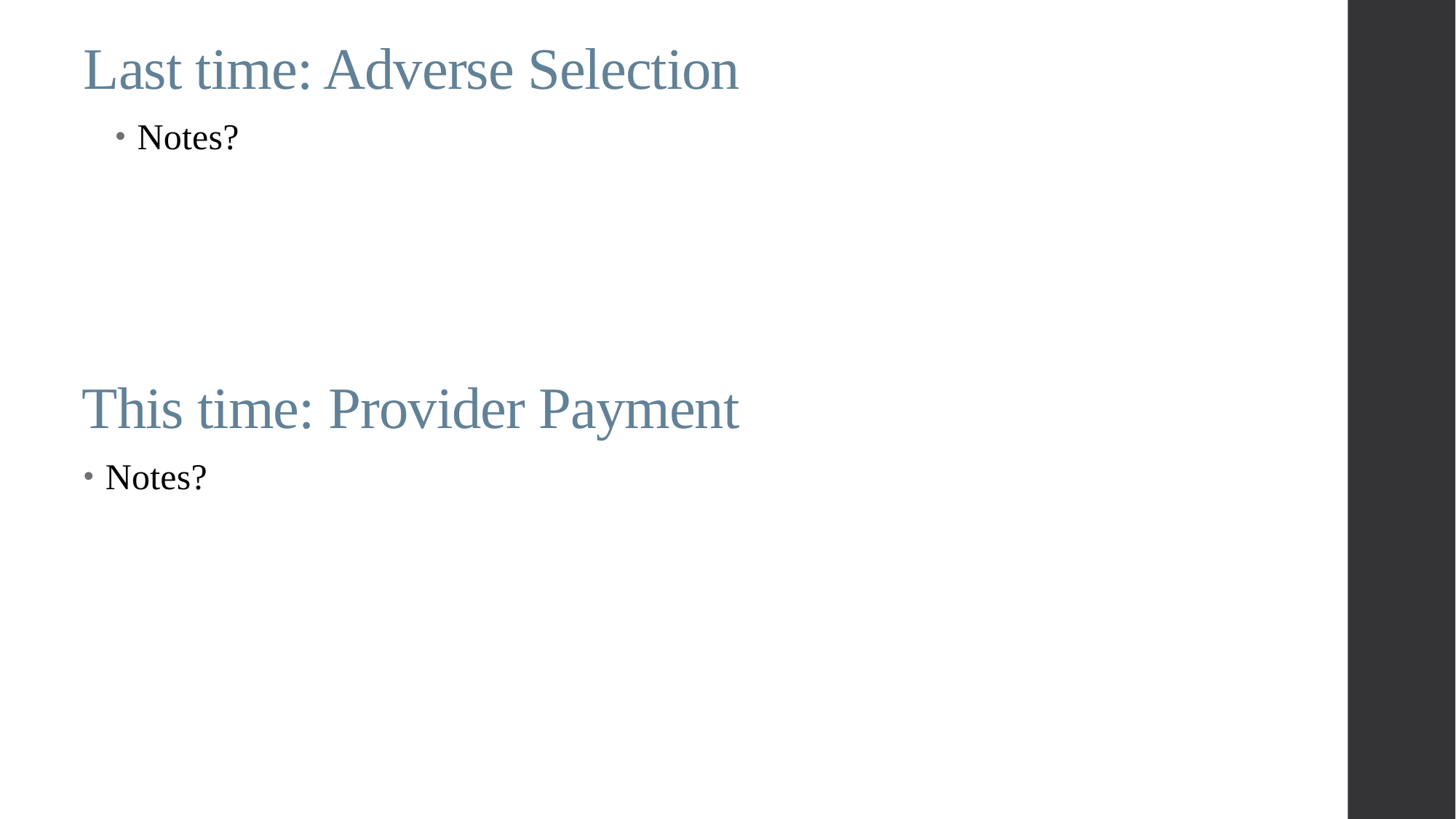

# Last time: Adverse Selection
Notes?
This time: Provider Payment
Notes?